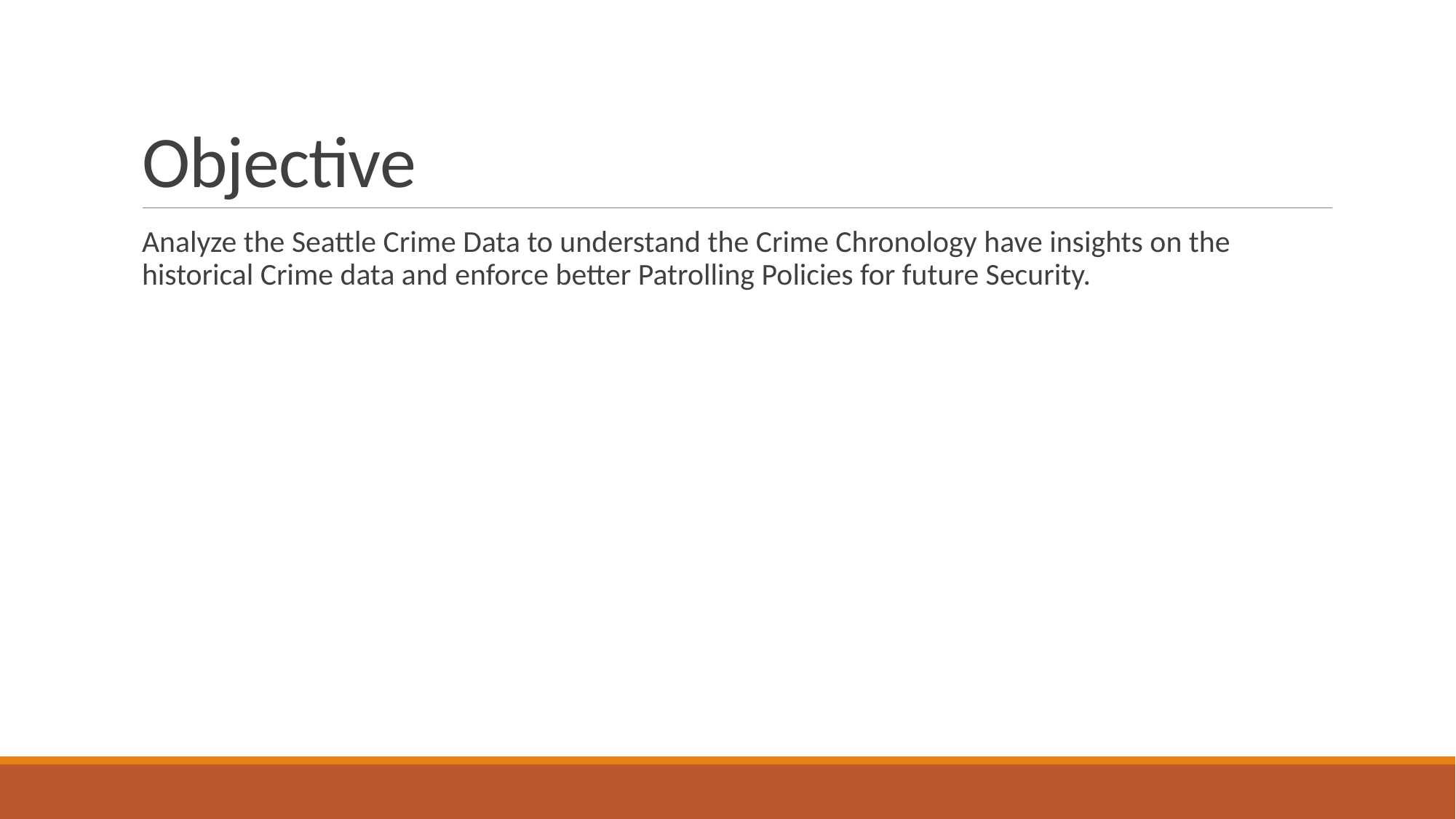

# Objective
Analyze the Seattle Crime Data to understand the Crime Chronology have insights on the historical Crime data and enforce better Patrolling Policies for future Security.